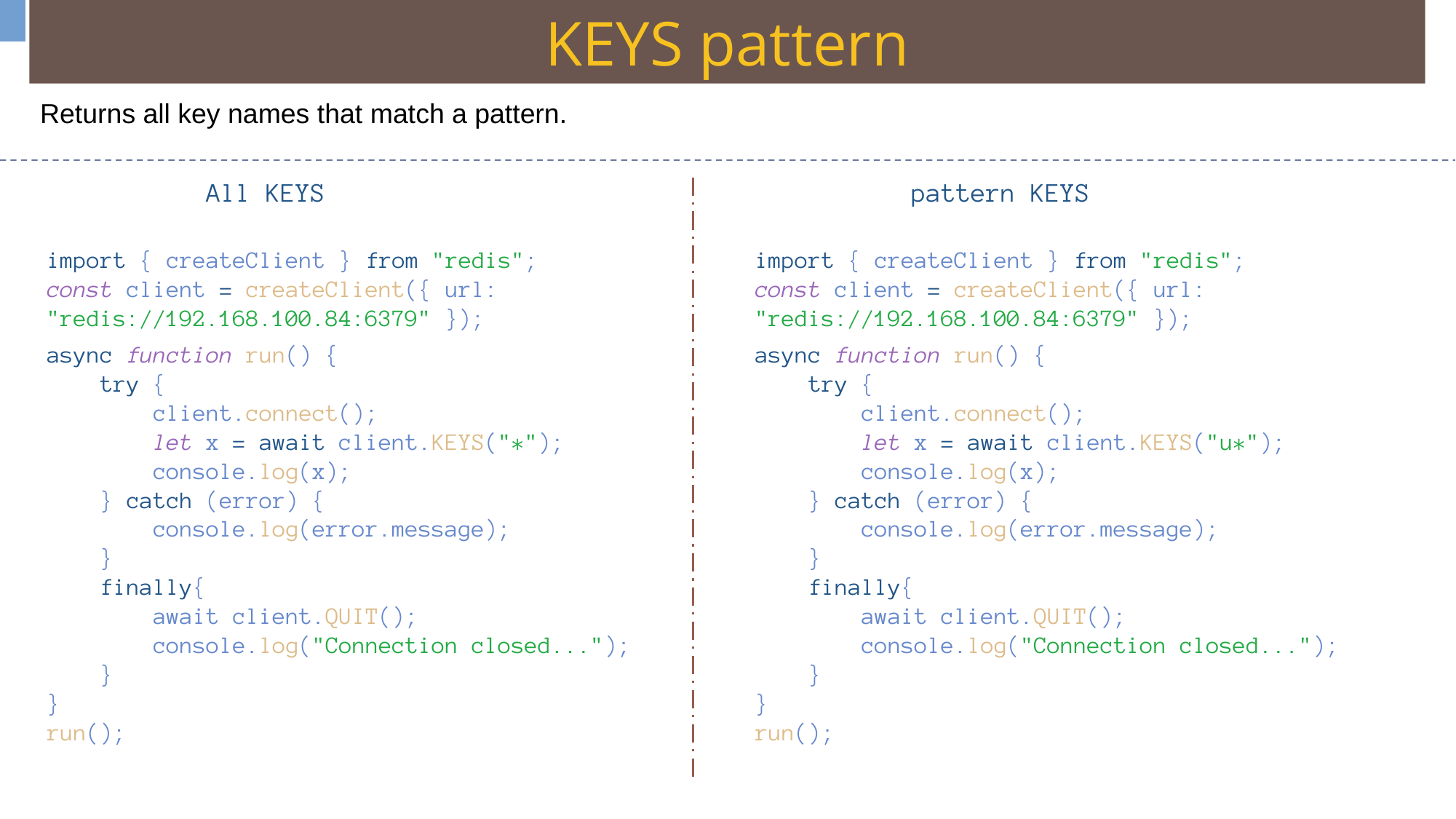

KEYS pattern
Returns all key names that match a pattern.

All KEYS
pattern KEYS
import { createClient } from "redis";
const client = createClient({ url: "redis://192.168.100.84:6379" });
async function run() {
    try {
        client.connect();
        let x = await client.KEYS("*");
        console.log(x);
    } catch (error) {
        console.log(error.message);
    }
    finally{
        await client.QUIT();
        console.log("Connection closed...");
    }
}
run();
import { createClient } from "redis";
const client = createClient({ url: "redis://192.168.100.84:6379" });
async function run() {
    try {
        client.connect();
        let x = await client.KEYS("u*");
        console.log(x);
    } catch (error) {
        console.log(error.message);
    }
    finally{
        await client.QUIT();
        console.log("Connection closed...");
    }
}
run();